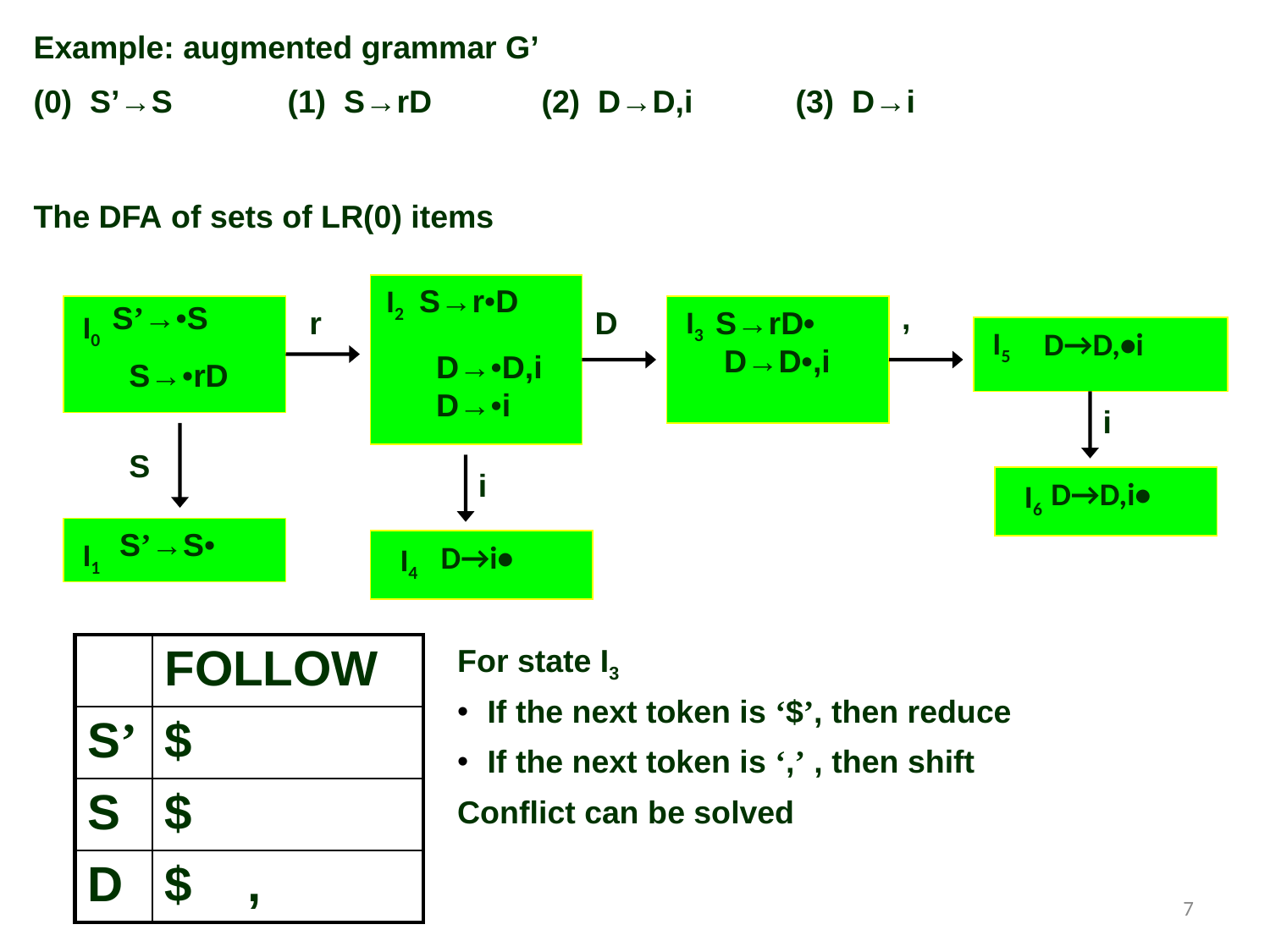

Example: augmented grammar G’
(0)  S’→S	(1)  S→rD	(2)  D→D,i	(3)  D→i
The DFA of sets of LR(0) items
I2
     S→r•D

     S’→•S
     S→rD•
     D→D•,i
I3
,

I0
r

D

        D→D,•i
I5
D→•D,i D→•i
S→•rD

i

S

i
      D→D,i•
I6
      S’→S•
I1
        D→i•
I4
|  | FOLLOW |
| --- | --- |
| S’ | $ |
| S | $ |
| D | $ , |
For state I3
If the next token is ‘$’, then reduce
If the next token is ‘,’ , then shift
Conflict can be solved
7